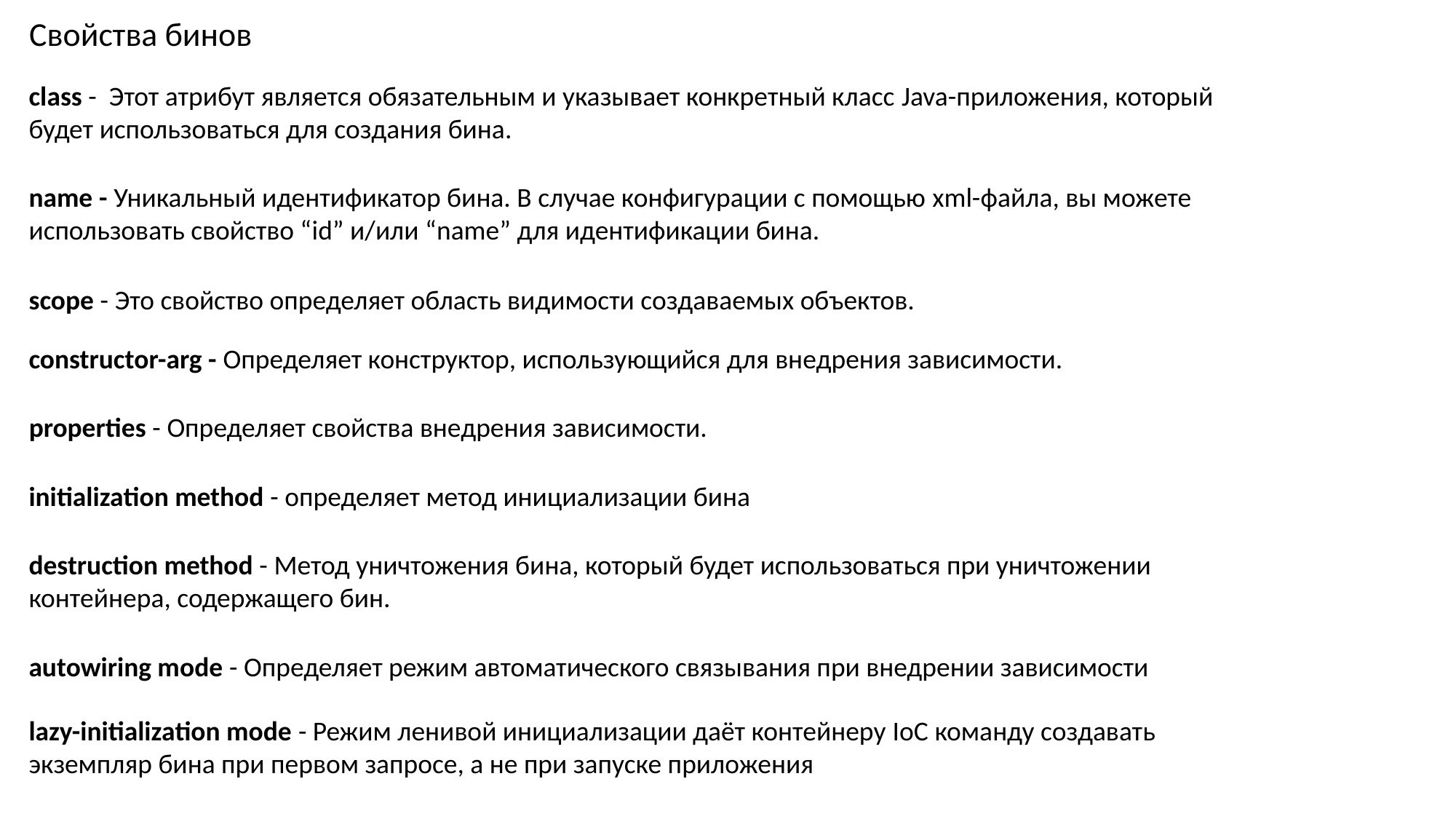

Свойства бинов
class -  Этот атрибут является обязательным и указывает конкретный класс Java-приложения, который будет использоваться для создания бина.
name - Уникальный идентификатор бина. В случае конфигурации с помощью xml-файла, вы можете использовать свойство “id” и/или “name” для идентификации бина.
scope - Это свойство определяет область видимости создаваемых объектов.
constructor-arg - Определяет конструктор, использующийся для внедрения зависимости.
properties - Определяет свойства внедрения зависимости.
initialization method - определяет метод инициализации бина
destruction method - Метод уничтожения бина, который будет использоваться при уничтожении контейнера, содержащего бин.
autowiring mode - Определяет режим автоматического связывания при внедрении зависимости
lazy-initialization mode - Режим ленивой инициализации даёт контейнеру IoC команду создавать экземпляр бина при первом запросе, а не при запуске приложения